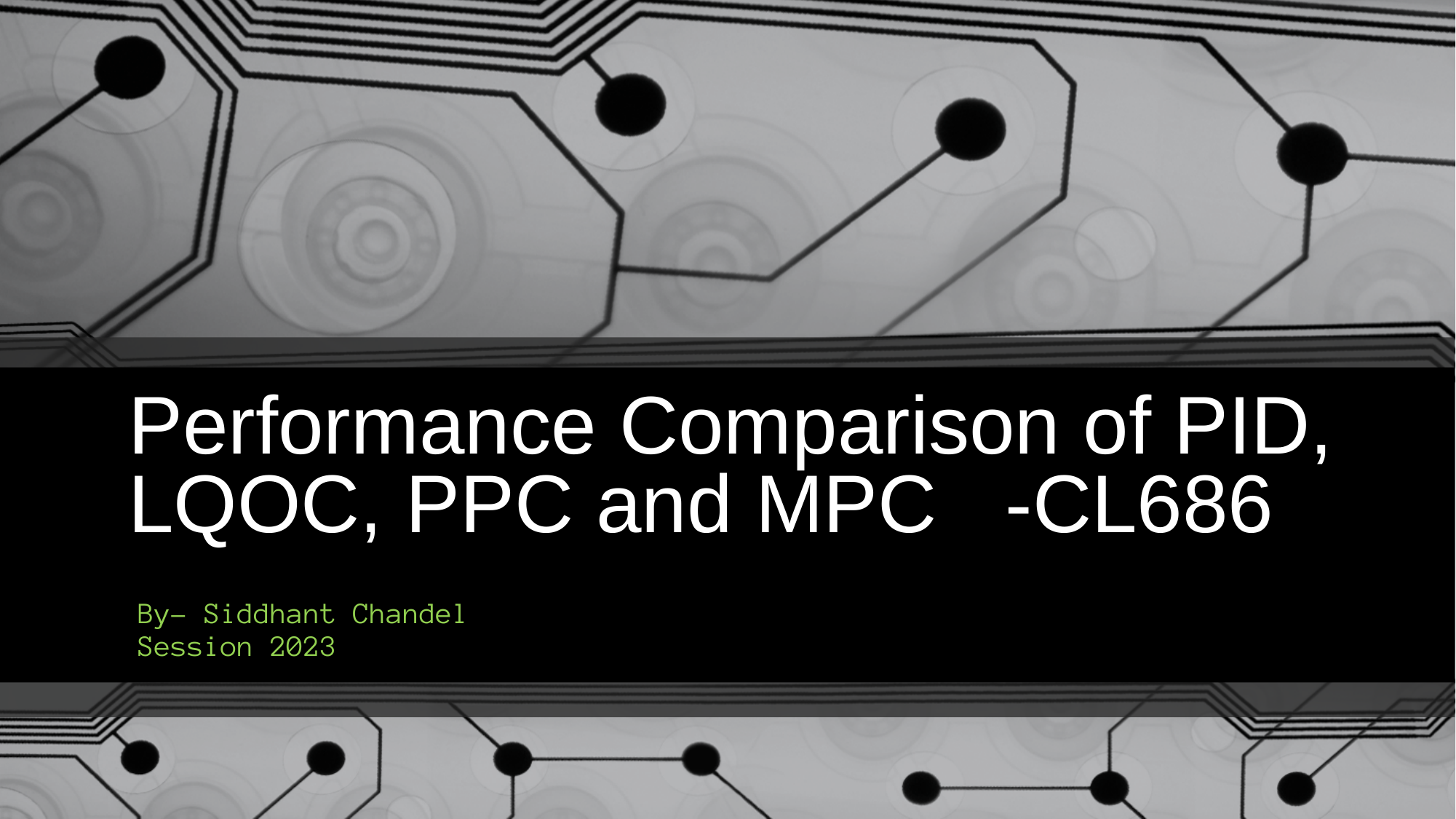

# Performance Comparison of PID, LQOC, PPC and MPC   -CL686
By- Siddhant Chandel
Session 2023